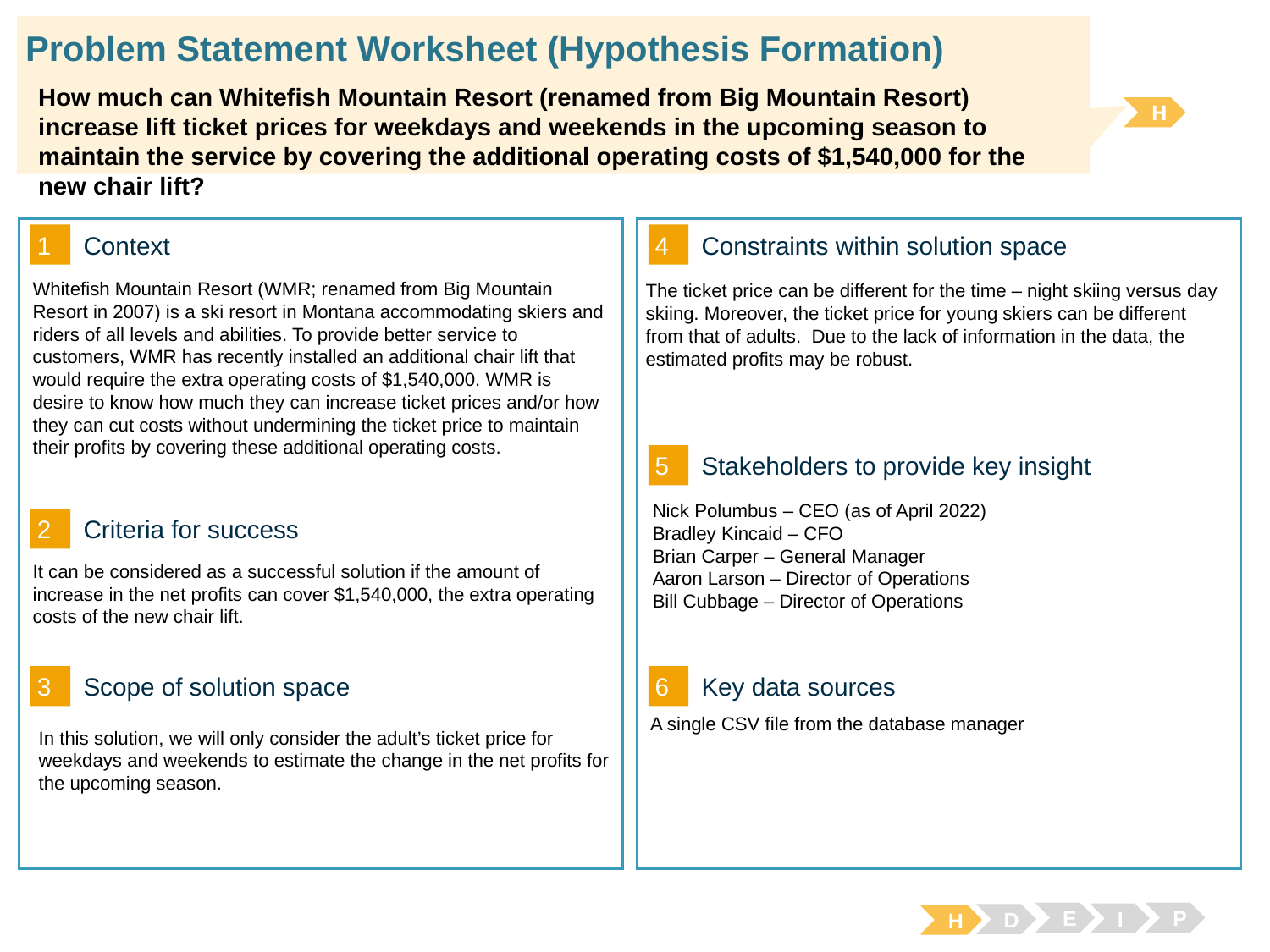

# Problem Statement Worksheet (Hypothesis Formation)
How much can Whitefish Mountain Resort (renamed from Big Mountain Resort) increase lift ticket prices for weekdays and weekends in the upcoming season to maintain the service by covering the additional operating costs of $1,540,000 for the new chair lift?
H

1
4
Context
Constraints within solution space
Whitefish Mountain Resort (WMR; renamed from Big Mountain Resort in 2007) is a ski resort in Montana accommodating skiers and riders of all levels and abilities. To provide better service to customers, WMR has recently installed an additional chair lift that would require the extra operating costs of $1,540,000. WMR is desire to know how much they can increase ticket prices and/or how they can cut costs without undermining the ticket price to maintain their profits by covering these additional operating costs.
The ticket price can be different for the time – night skiing versus day skiing. Moreover, the ticket price for young skiers can be different from that of adults.  Due to the lack of information in the data, the estimated profits may be robust.
5
Stakeholders to provide key insight
Nick Polumbus – CEO (as of April 2022)
Bradley Kincaid – CFO
Brian Carper – General Manager
Aaron Larson – Director of Operations
Bill Cubbage – Director of Operations
2
Criteria for success
It can be considered as a successful solution if the amount of increase in the net profits can cover $1,540,000, the extra operating costs of the new chair lift.
3
6
Key data sources
Scope of solution space
A single CSV file from the database manager
In this solution, we will only consider the adult’s ticket price for weekdays and weekends to estimate the change in the net profits for the upcoming season.
E
P
I
D
H